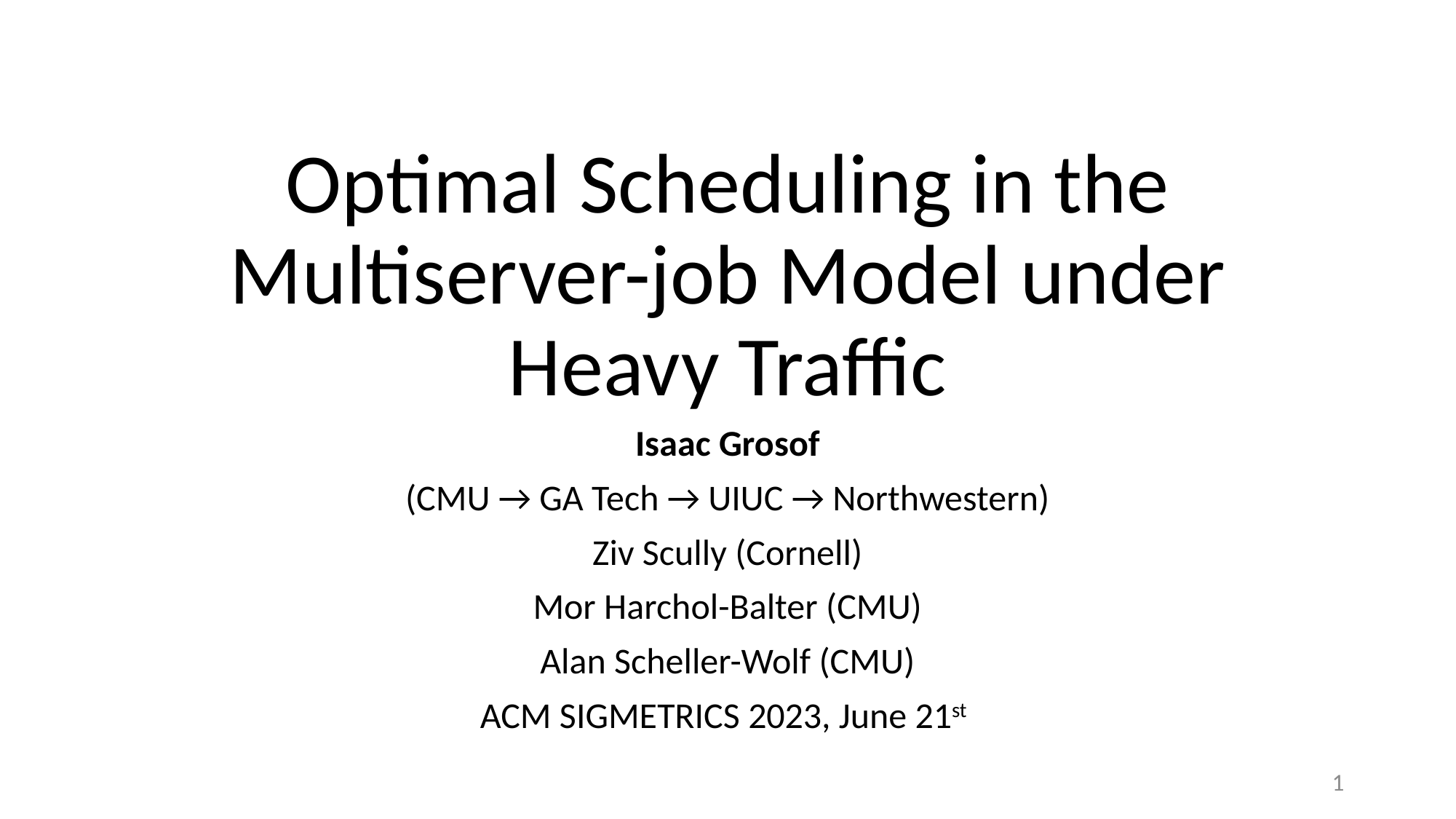

# Optimal Scheduling in the Multiserver-job Model under Heavy Traffic
Isaac Grosof
(CMU → GA Tech → UIUC → Northwestern)
Ziv Scully (Cornell)
Mor Harchol-Balter (CMU)
Alan Scheller-Wolf (CMU)
ACM SIGMETRICS 2023, June 21st
1